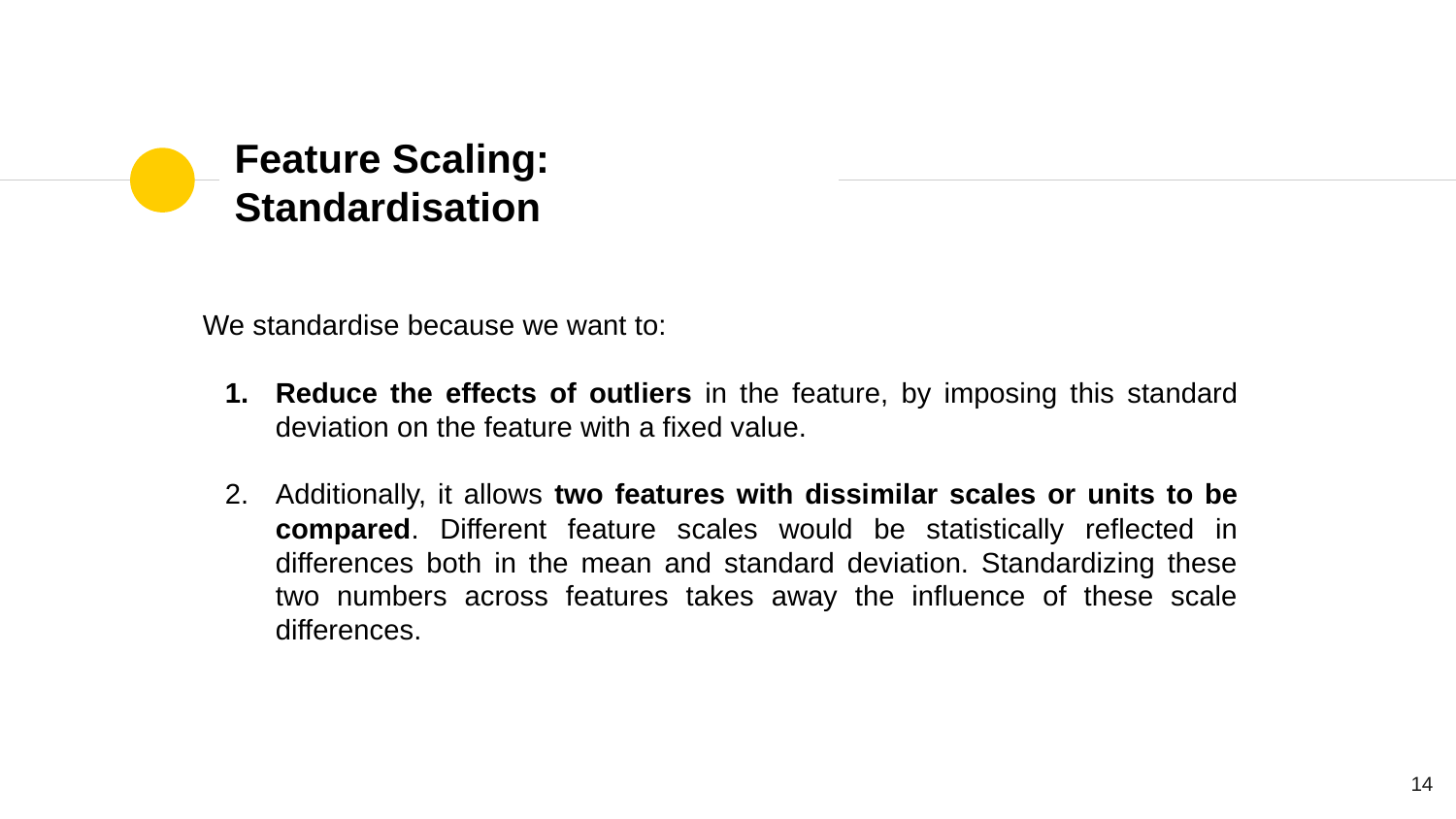

# Feature Scaling: Standardisation
We standardise because we want to:

Reduce the effects of outliers in the feature, by imposing this standard deviation on the feature with a fixed value.

Additionally, it allows two features with dissimilar scales or units to be compared. Different feature scales would be statistically reflected in differences both in the mean and standard deviation. Standardizing these two numbers across features takes away the influence of these scale differences.
14